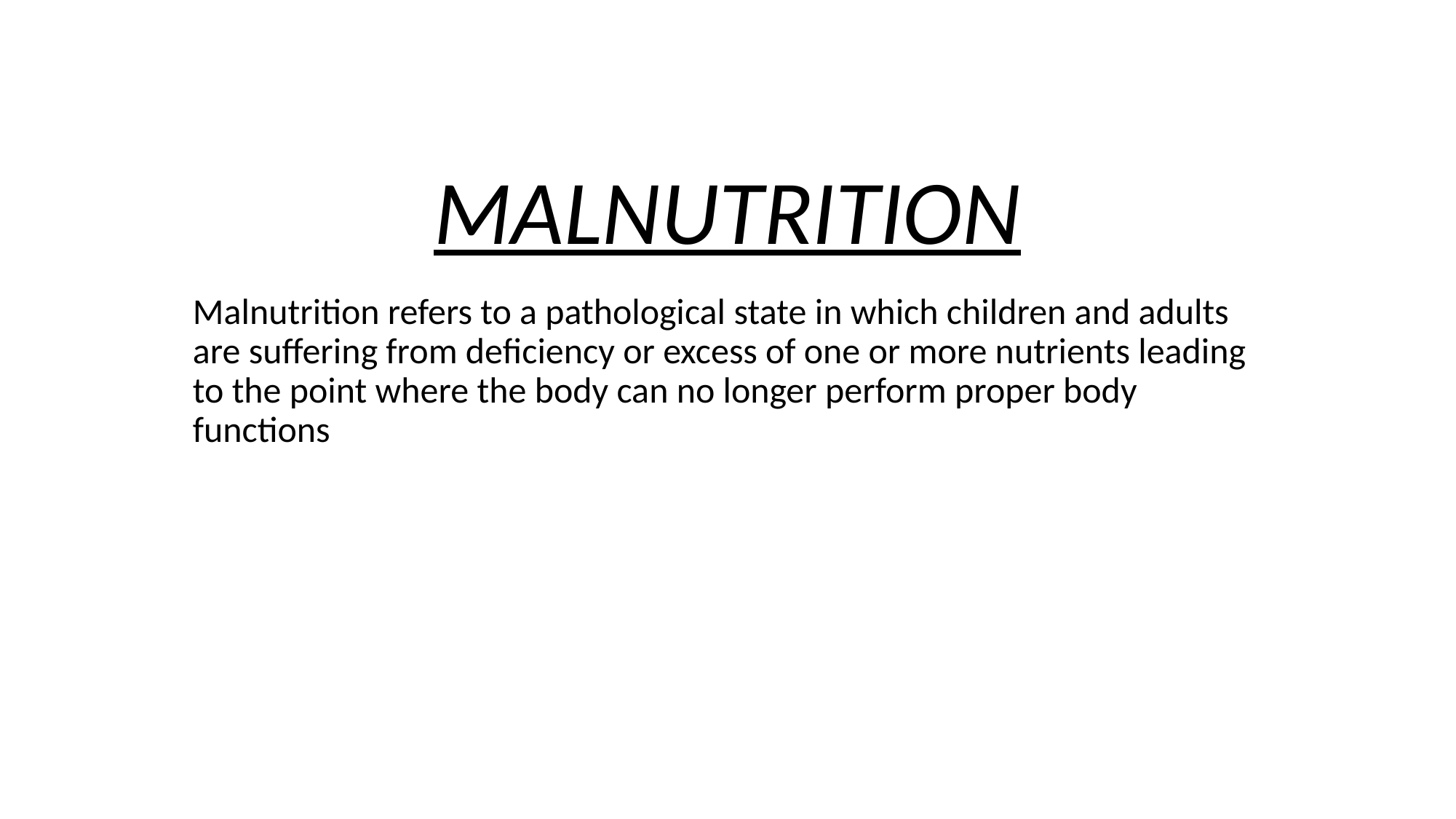

# MALNUTRITION
Malnutrition refers to a pathological state in which children and adults are suffering from deficiency or excess of one or more nutrients leading to the point where the body can no longer perform proper body functions